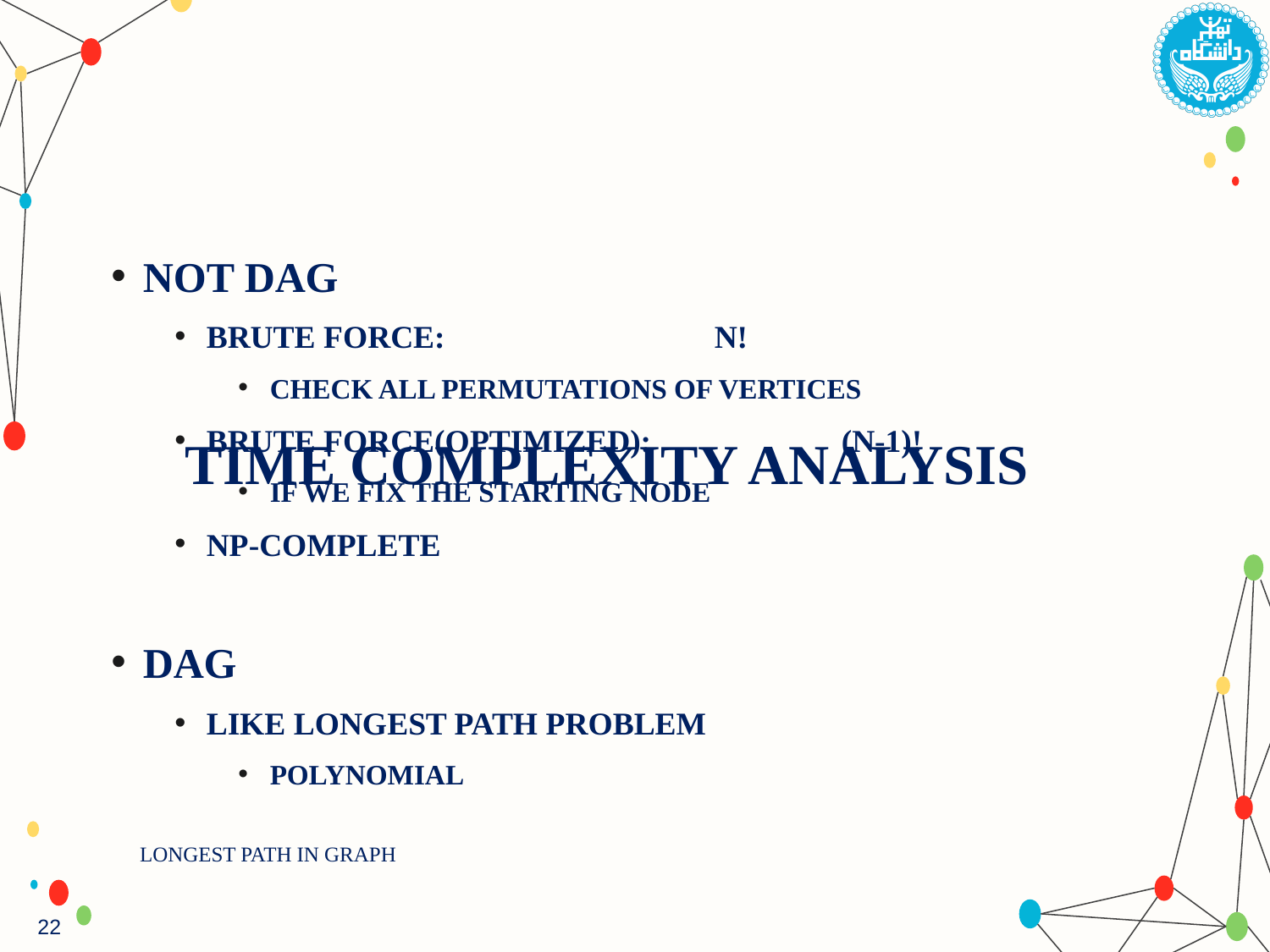

NOT DAG
BRUTE FORCE:	 		N!
Check all permutations of vertices
BRUTE FORCE(OPTIMIZED):	 	(N-1)!
If we fix the starting node
NP-COMPLETE

DAG
LIKE LONGEST PATH PROBLEM
polynomial

# TIME COMPLEXITY ANALYSIS
LONGEST PATH IN GRAPH
22